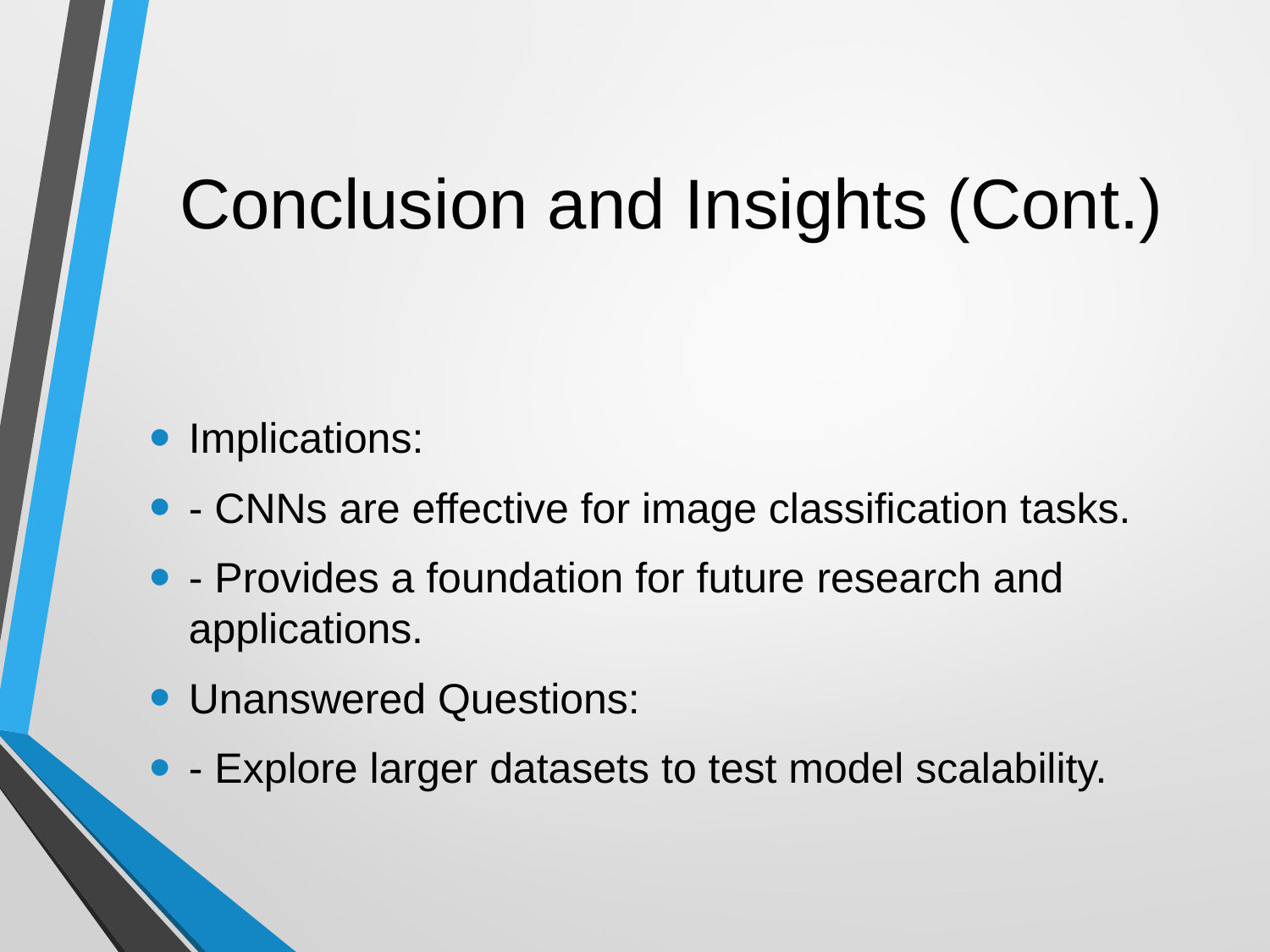

# Conclusion and Insights (Cont.)
Implications:
- CNNs are effective for image classification tasks.
- Provides a foundation for future research and applications.
Unanswered Questions:
- Explore larger datasets to test model scalability.